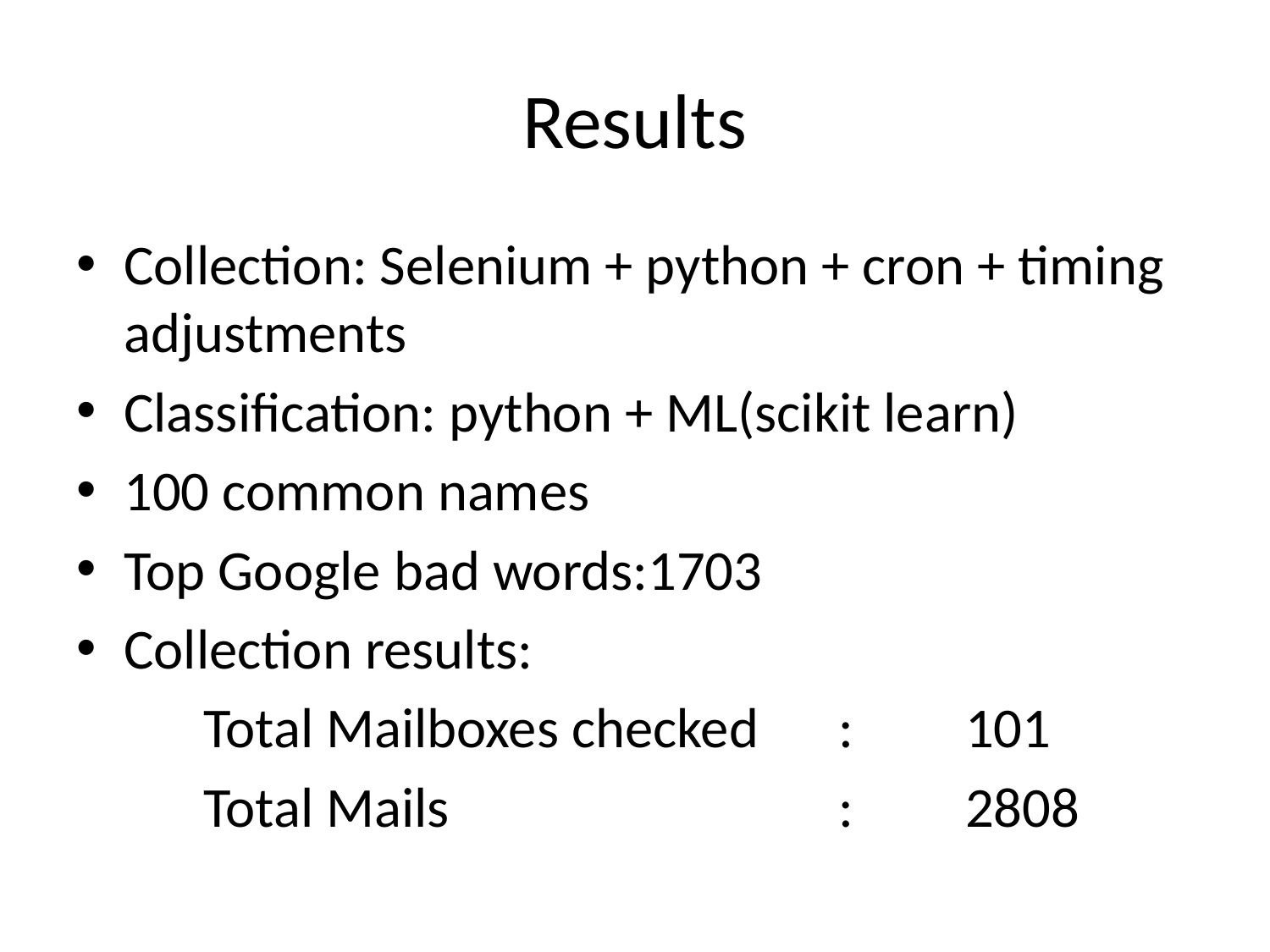

# Results
Collection: Selenium + python + cron + timing adjustments
Classification: python + ML(scikit learn)
100 common names
Top Google bad words:1703
Collection results:
	Total Mailboxes checked 	: 	101
	Total Mails				:	2808